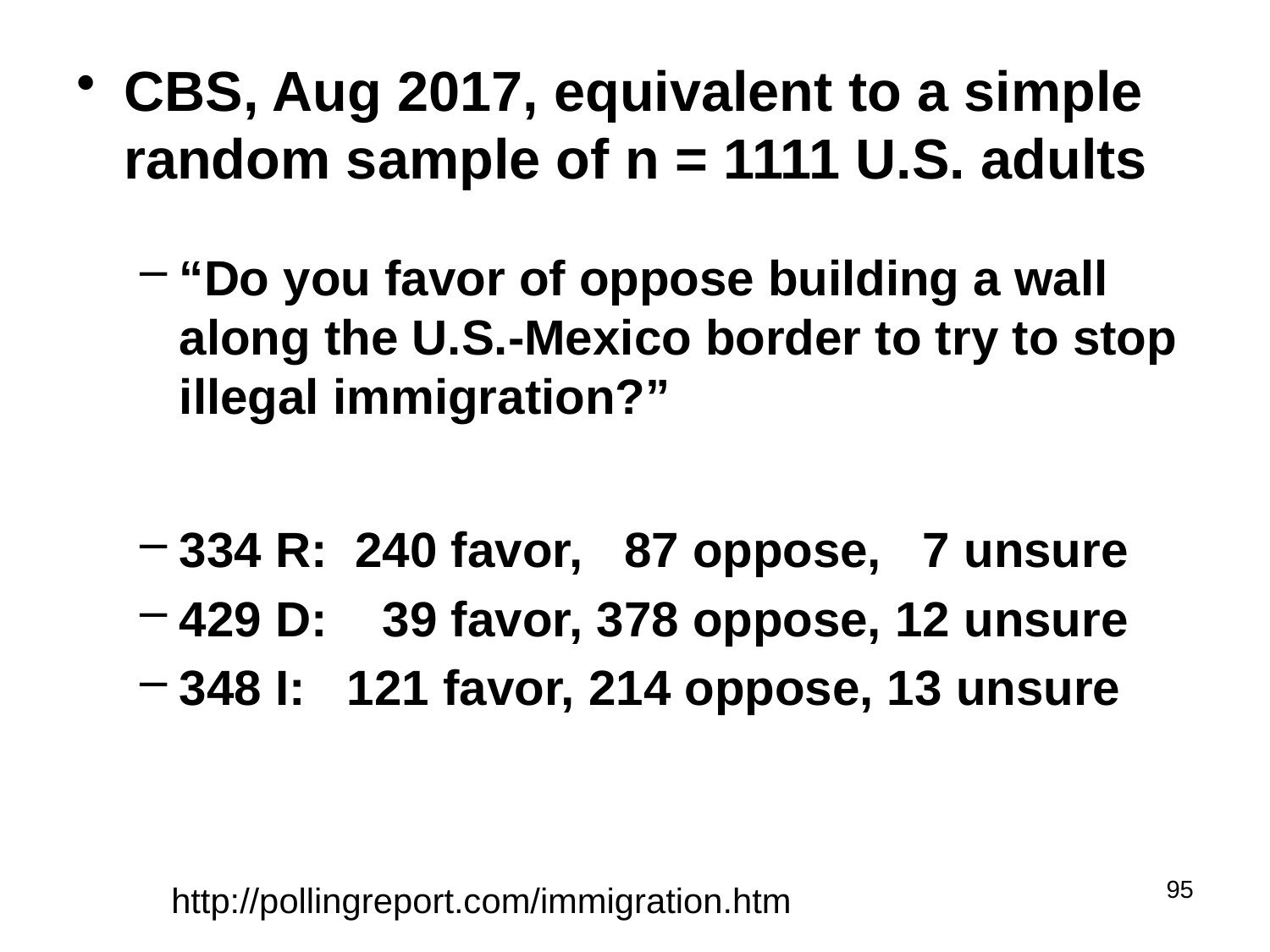

CBS, Aug 2017, equivalent to a simple random sample of n = 1111 U.S. adults

“Do you favor of oppose building a wall along the U.S.-Mexico border to try to stop illegal immigration?”

334 R:  240 favor,   87 oppose,   7 unsure
429 D:    39 favor, 378 oppose, 12 unsure
348 I:   121 favor, 214 oppose, 13 unsure

95
# http://pollingreport.com/immigration.htm